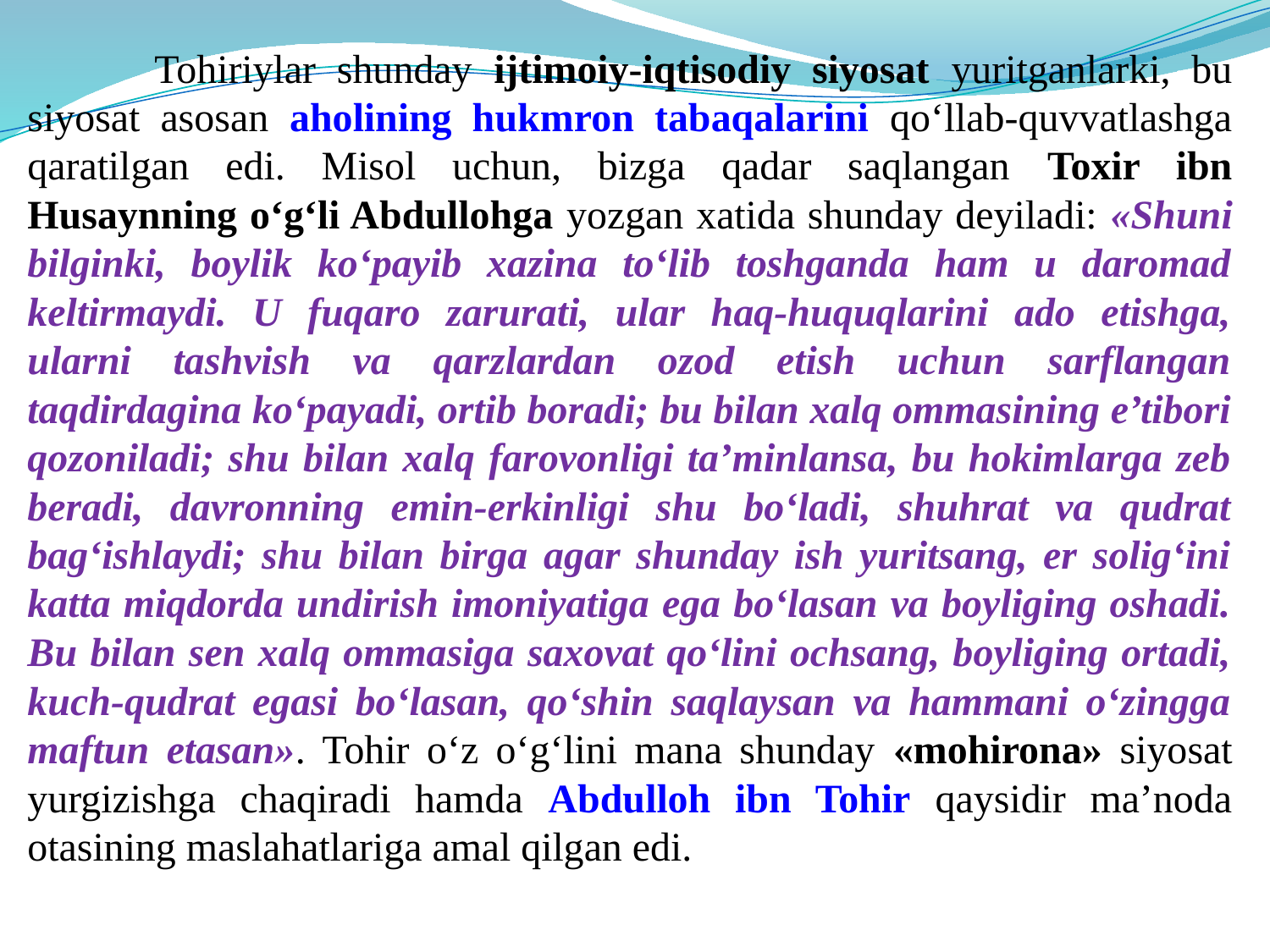

Tohiriylar shunday ijtimoiy-iqtisodiy siyosat yuritganlarki, bu siyosat asosan aholining hukmron tabaqalarini qo‘llab-quvvatlashga qaratilgan edi. Misol uchun, bizga qadar saqlangan Toxir ibn Husaynning o‘g‘li Abdullohga yozgan xatida shunday deyiladi: «Shuni bilginki, boylik ko‘payib xazina to‘lib toshganda ham u daromad keltirmaydi. U fuqaro zarurati, ular haq-huquqlarini ado etishga, ularni tashvish va qarzlardan ozod etish uchun sarflangan taqdirdagina ko‘payadi, ortib boradi; bu bilan xalq ommasining e’tibori qozoniladi; shu bilan xalq farovonligi ta’minlansa, bu hokimlarga zeb beradi, davronning emin-erkinligi shu bo‘ladi, shuhrat va qudrat bag‘ishlaydi; shu bilan birga agar shunday ish yuritsang, er solig‘ini katta miqdorda undirish imoniyatiga ega bo‘lasan va boyliging oshadi. Bu bilan sen xalq ommasiga saxovat qo‘lini ochsang, boyliging ortadi, kuch-qudrat egasi bo‘lasan, qo‘shin saqlaysan va hammani o‘zingga maftun etasan». Tohir o‘z o‘g‘lini mana shunday «mohirona» siyosat yurgizishga chaqiradi hamda Abdulloh ibn Tohir qaysidir ma’noda otasining maslahatlariga amal qilgan edi.